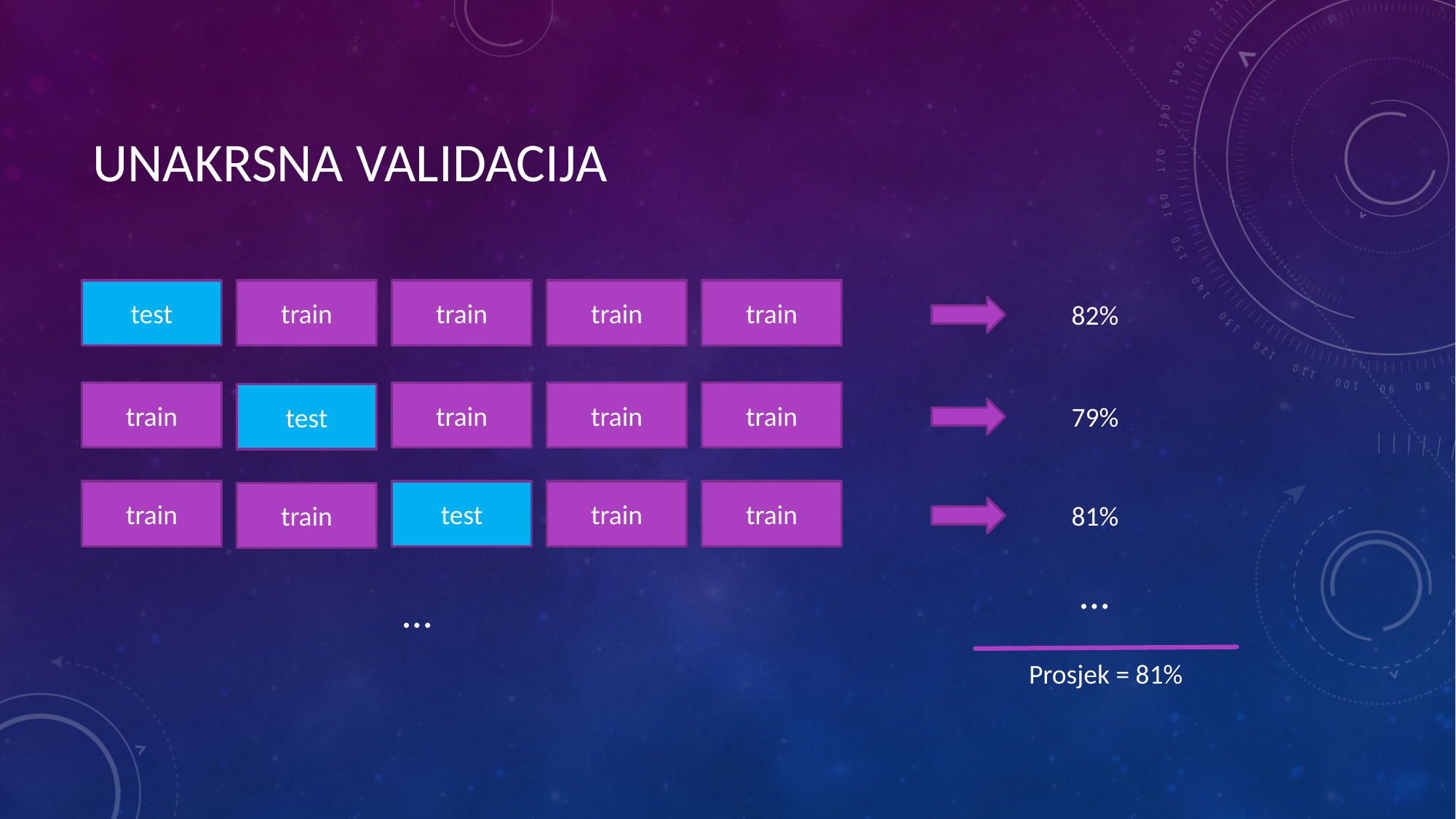

# Unakrsna validacija
test
train
train
train
train
82%

train
train
train
train
test
79%

train
test
train
train
train
81%

…
…
Prosjek = 81%